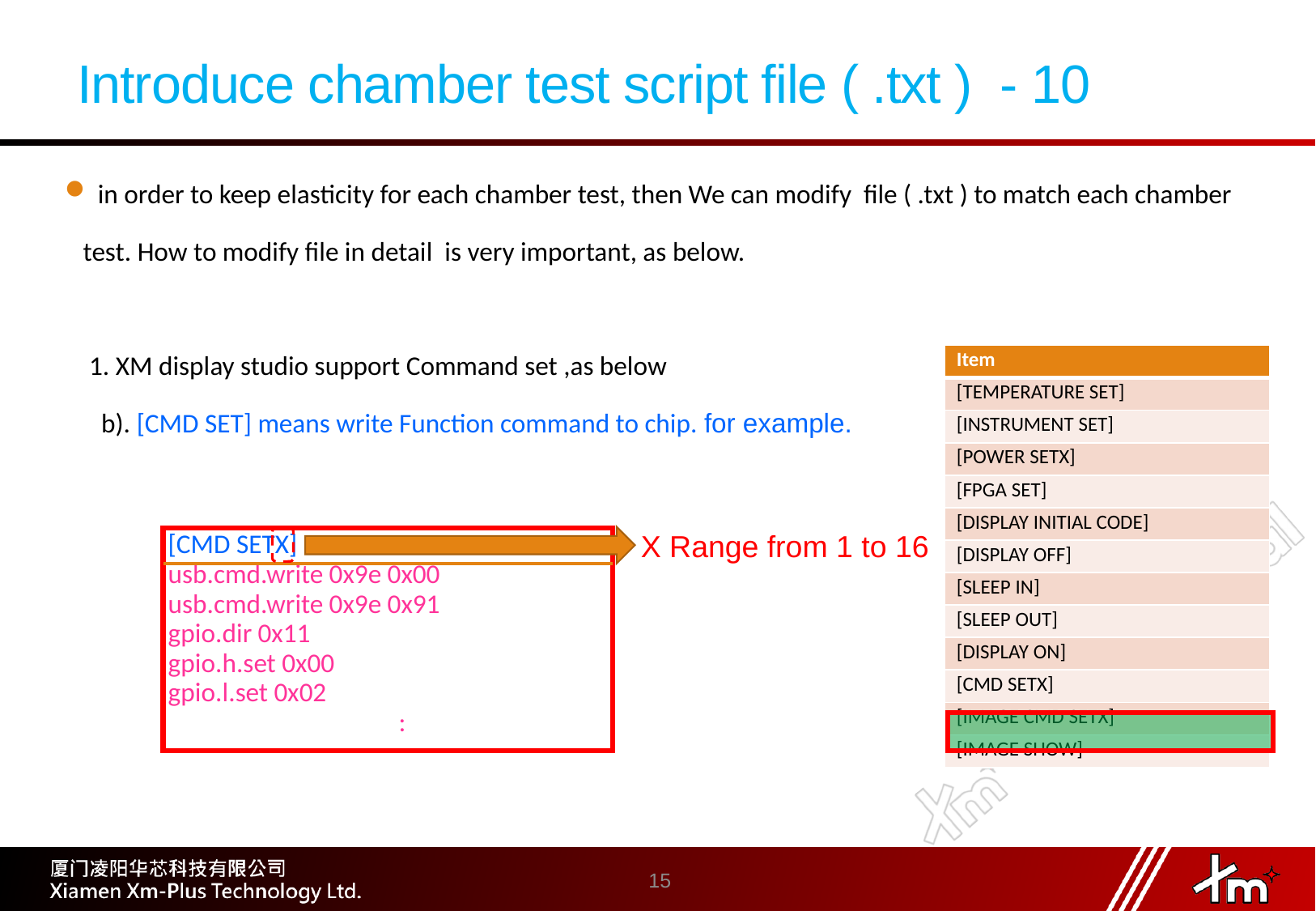

# Introduce chamber test script file ( .txt )  - 10
 in order to keep elasticity for each chamber test, then We can modify  file ( .txt ) to match each chamber
   test. How to modify file in detail  is very important, as below.

    1. XM display studio support Command set ,as below
      b). [CMD SET] means write Function command to chip. for example.

                 [CMD SETX]
                 usb.cmd.write 0x9e 0x00
                 usb.cmd.write 0x9e 0x91
                 gpio.dir 0x11
                 gpio.h.set 0x00
                 gpio.l.set 0x02
                                                       :

| Item |
| --- |
| [TEMPERATURE SET] |
| [INSTRUMENT SET] |
| [POWER SETX] |
| [FPGA SET] |
| [DISPLAY INITIAL CODE] |
| [DISPLAY OFF] |
| [SLEEP IN] |
| [SLEEP OUT] |
| [DISPLAY ON] |
| [CMD SETX] |
| [IMAGE CMD SETX] |
| [IMAGE SHOW] |
X Range from 1 to 16

15